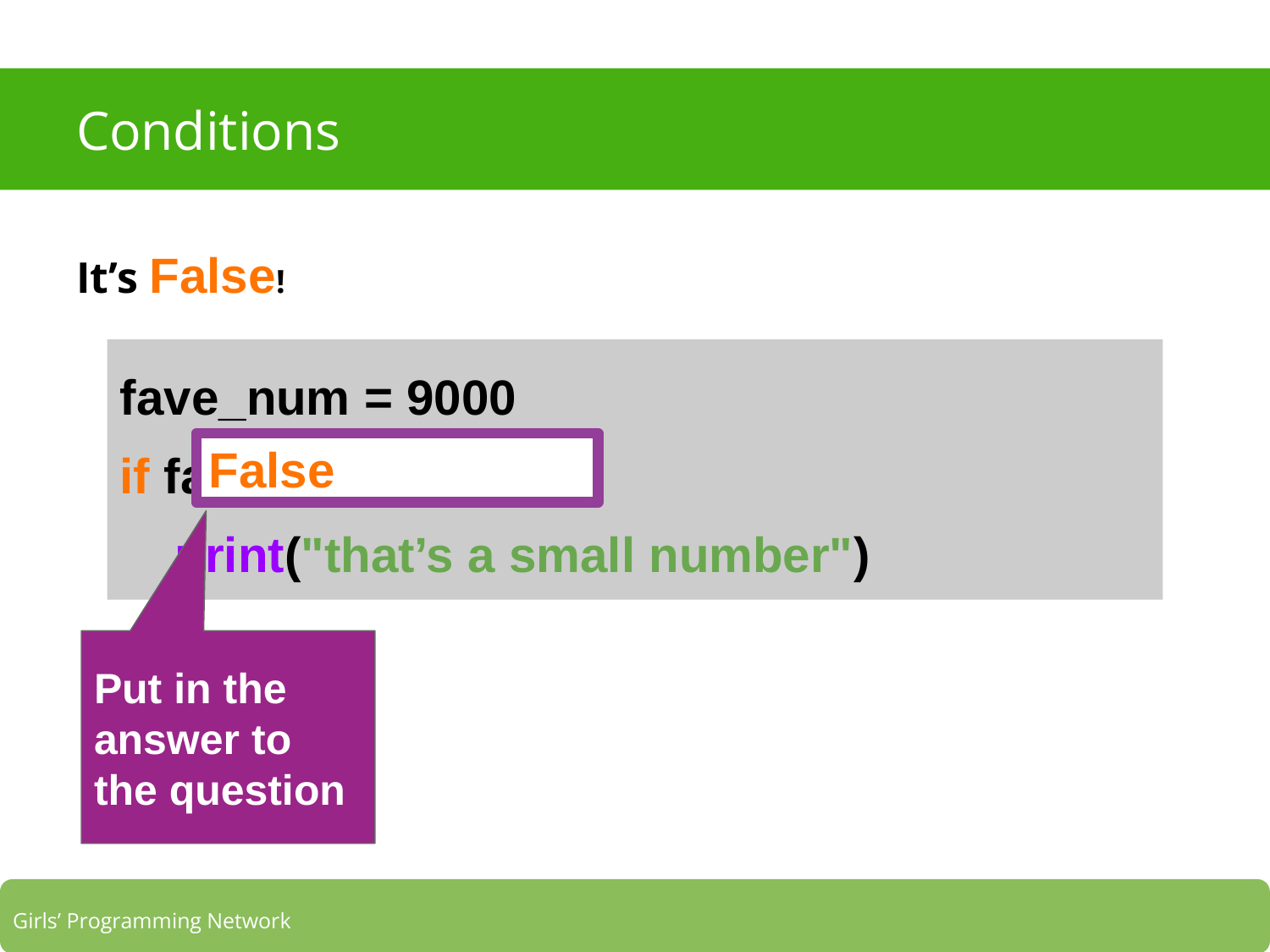

# Conditions
It’s False!

fave_num = 9000
if fave_num < 10:
    print("that’s a small number")
False
Put in the answer to the question